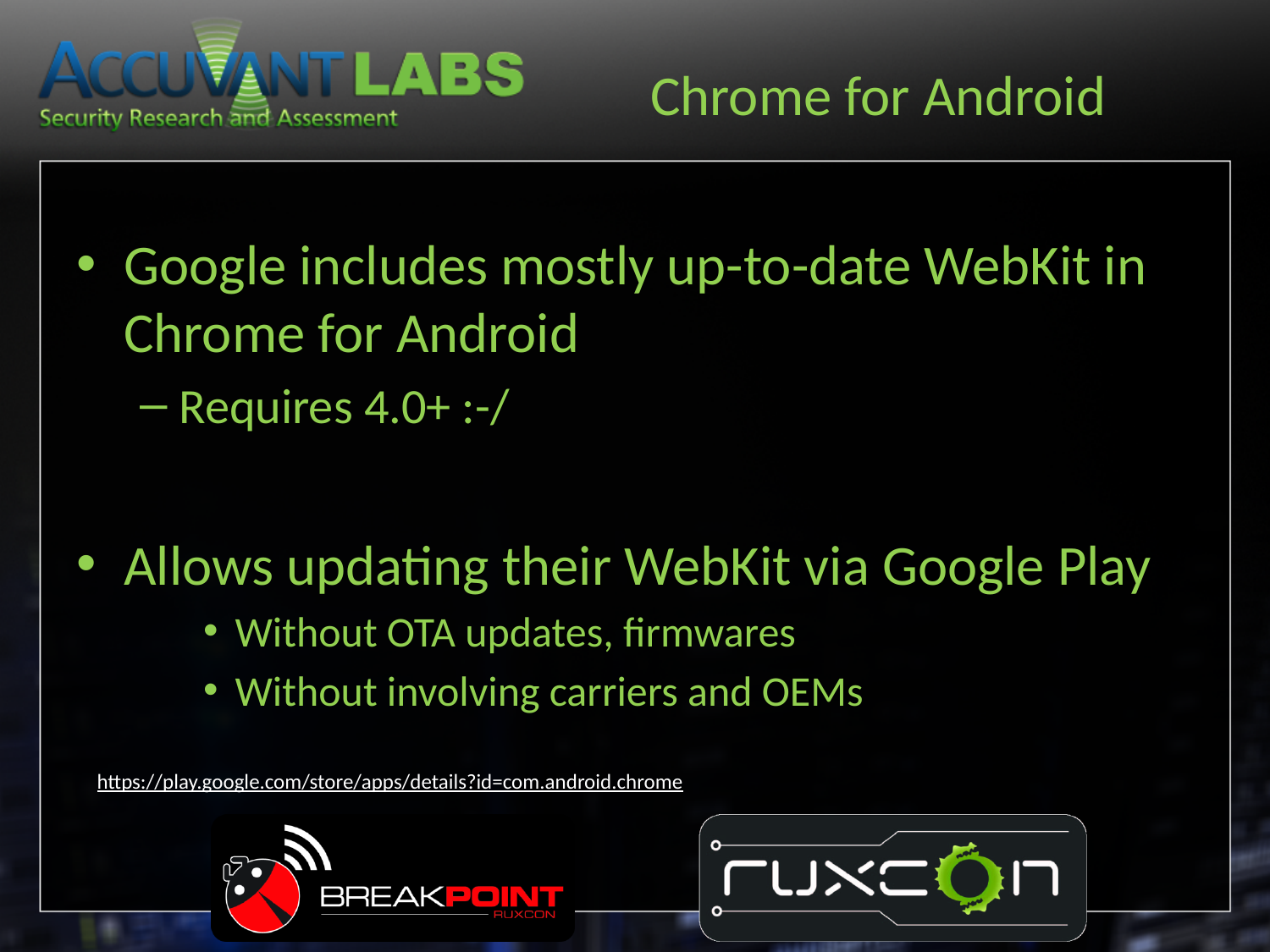

# Chrome for Android
Google includes mostly up-to-date WebKit in Chrome for Android
Requires 4.0+ :-/

Allows updating their WebKit via Google Play
Without OTA updates, firmwares
Without involving carriers and OEMs

https://play.google.com/store/apps/details?id=com.android.chrome